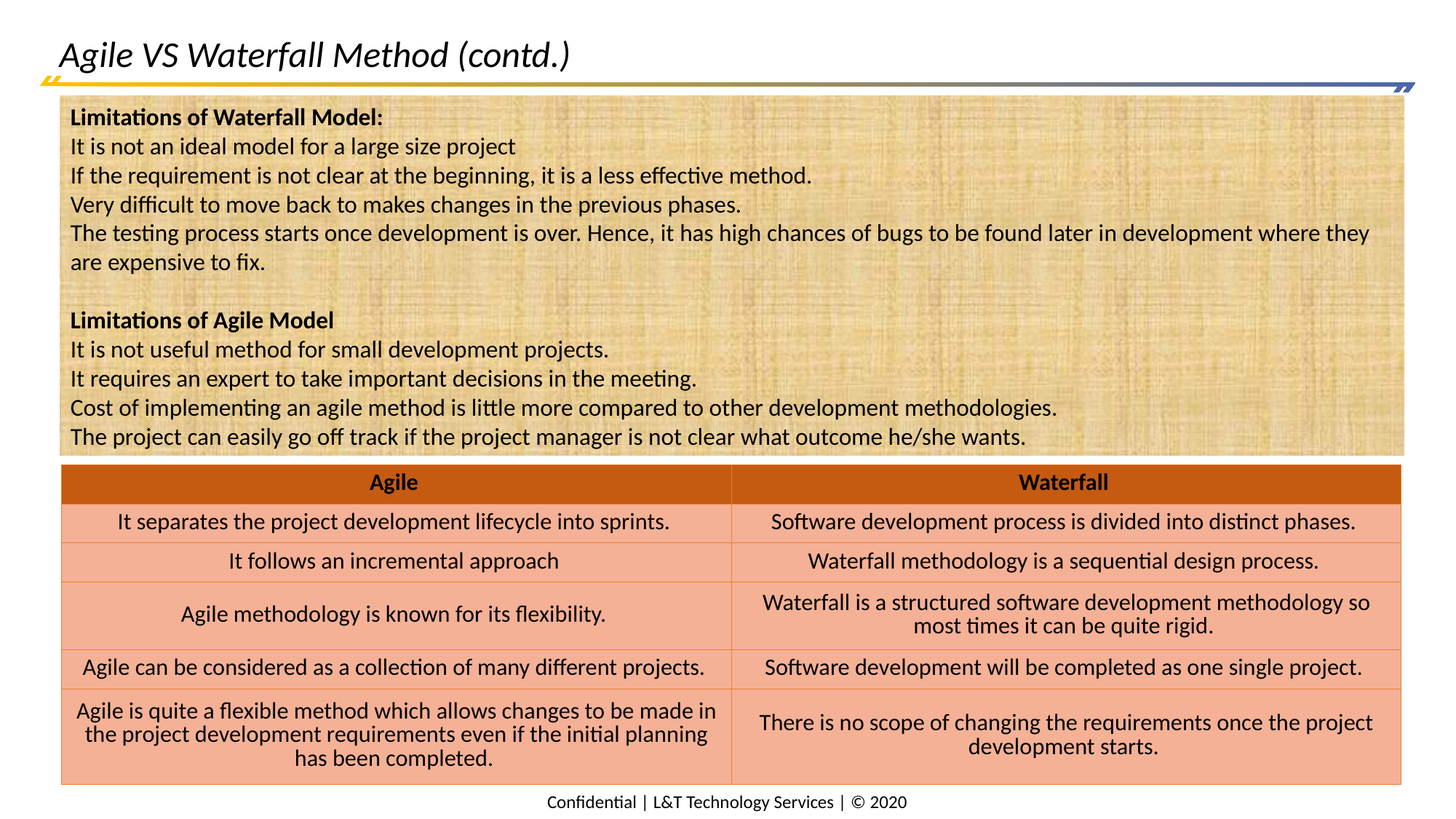

# Agile VS Waterfall Method (contd.)
Limitations of Waterfall Model:
It is not an ideal model for a large size project
If the requirement is not clear at the beginning, it is a less effective method.
Very difficult to move back to makes changes in the previous phases.
The testing process starts once development is over. Hence, it has high chances of bugs to be found later in development where they are expensive to fix.

Limitations of Agile Model
It is not useful method for small development projects.
It requires an expert to take important decisions in the meeting.
Cost of implementing an agile method is little more compared to other development methodologies.
The project can easily go off track if the project manager is not clear what outcome he/she wants.
| Agile | Waterfall |
| --- | --- |
| It separates the project development lifecycle into sprints. | Software development process is divided into distinct phases. |
| It follows an incremental approach | Waterfall methodology is a sequential design process. |
| Agile methodology is known for its flexibility. | Waterfall is a structured software development methodology so most times it can be quite rigid. |
| Agile can be considered as a collection of many different projects. | Software development will be completed as one single project. |
| Agile is quite a flexible method which allows changes to be made in the project development requirements even if the initial planning has been completed. | There is no scope of changing the requirements once the project development starts. |